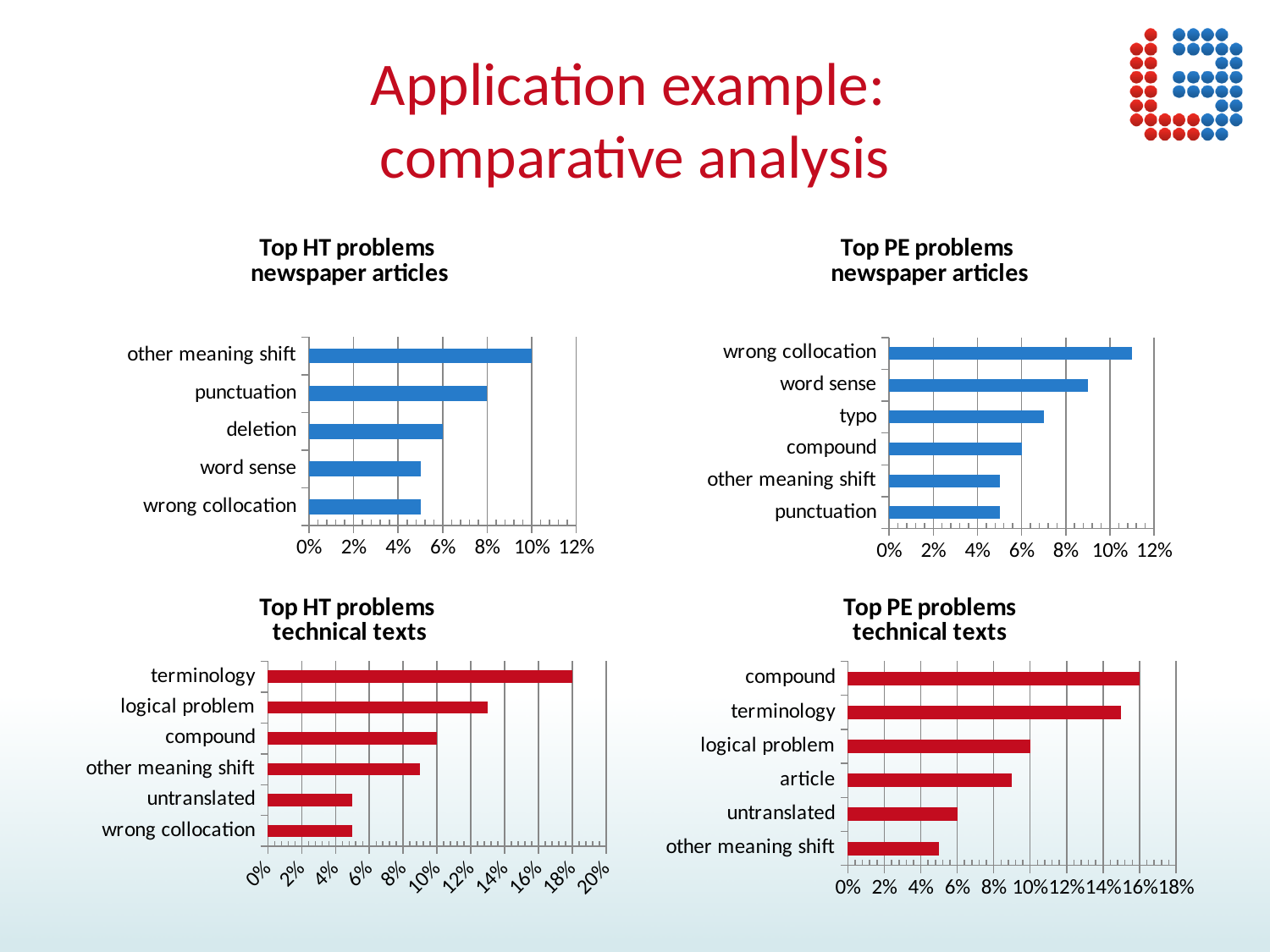

# Application example: comparative analysis

### Chart: Top HT problems
newspaper articles

| Category | HT |
|---|---|
| wrong collocation | 0.05 |
| word sense | 0.05 |
| deletion | 0.06 |
| punctuation | 0.08 |
| other meaning shift | 0.1 |

### Chart: Top PE problems
newspaper articles

| Category | MT+PE |
|---|---|
| punctuation | 0.05 |
| other meaning shift | 0.05 |
| compound | 0.06 |
| typo | 0.07 |
| word sense | 0.09 |
| wrong collocation | 0.11 |

### Chart: Top HT problems
technical texts

| Category | HT |
|---|---|
| wrong collocation | 0.05 |
| untranslated | 0.05 |
| other meaning shift | 0.09 |
| compound | 0.1 |
| logical problem | 0.13 |
| terminology | 0.18 |

### Chart: Top PE problems
technical texts

| Category | PE |
|---|---|
| other meaning shift | 0.05 |
| untranslated | 0.06 |
| article | 0.09 |
| logical problem | 0.1 |
| terminology | 0.15 |
| compound | 0.16 |